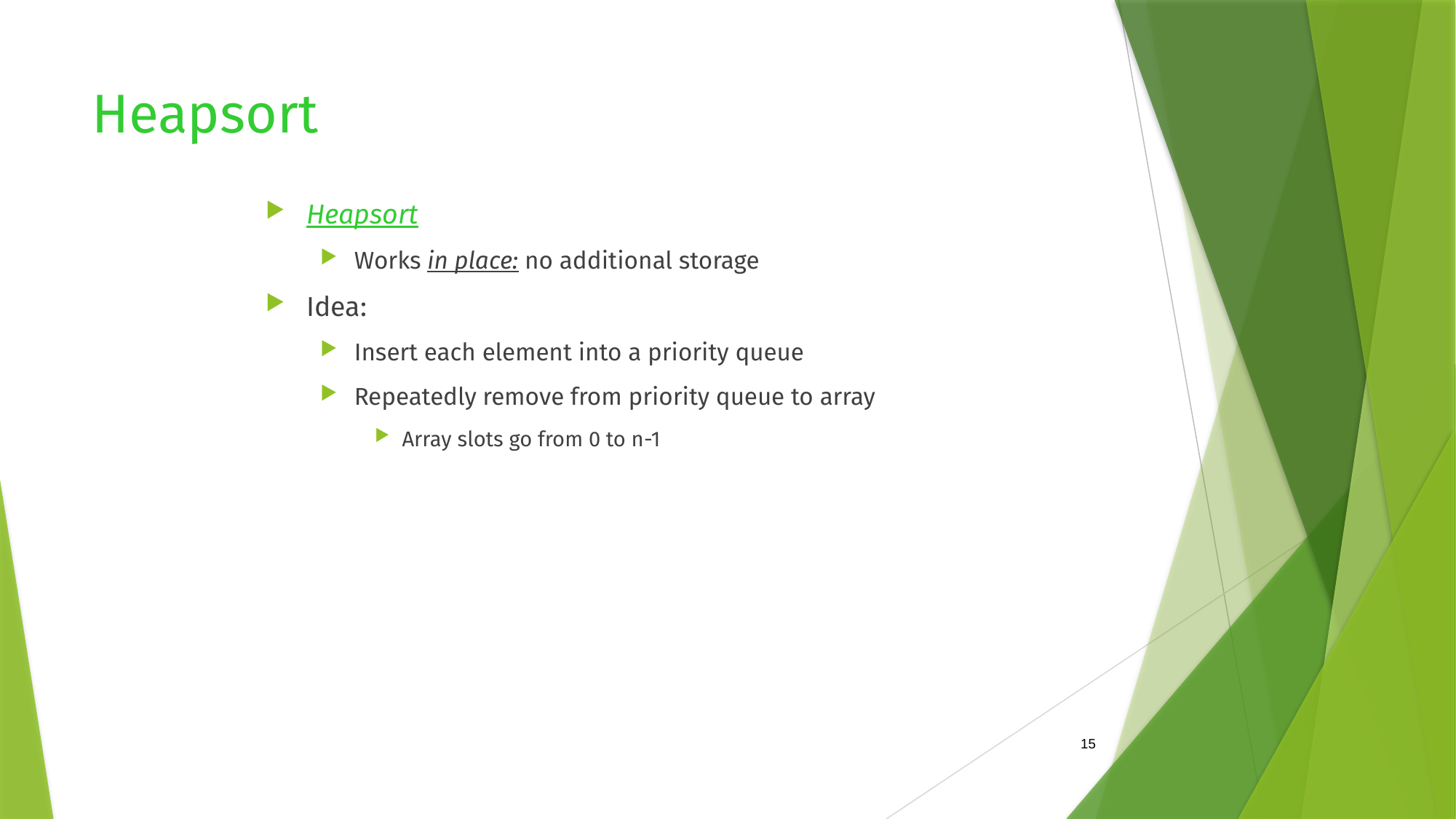

# Heapsort
Heapsort
Works in place: no additional storage
Idea:
Insert each element into a priority queue
Repeatedly remove from priority queue to array
Array slots go from 0 to n-1

15